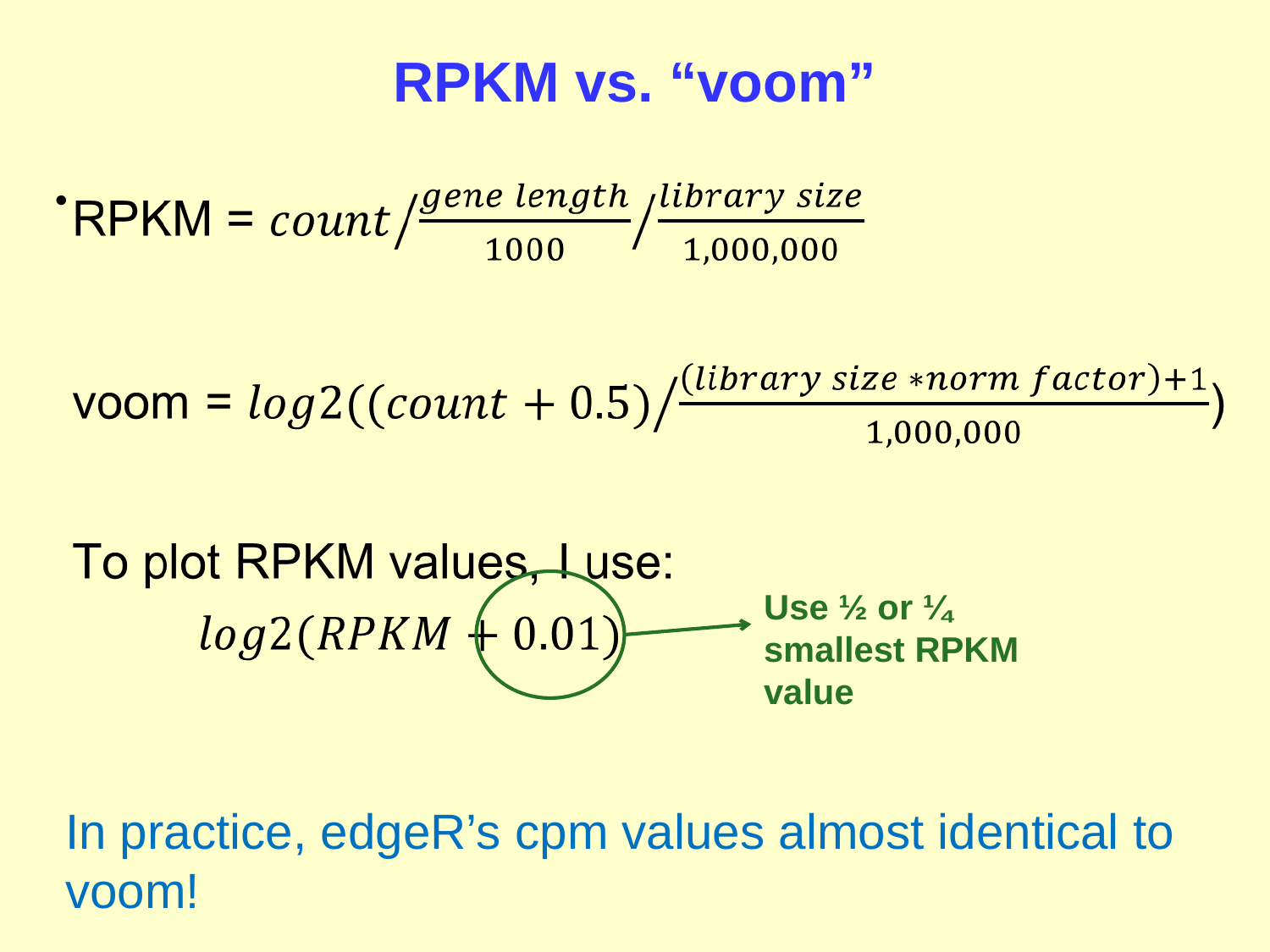

# RPKM vs. “voom”

Use ½ or ¼ smallest RPKM value
In practice, edgeR’s cpm values almost identical to voom!